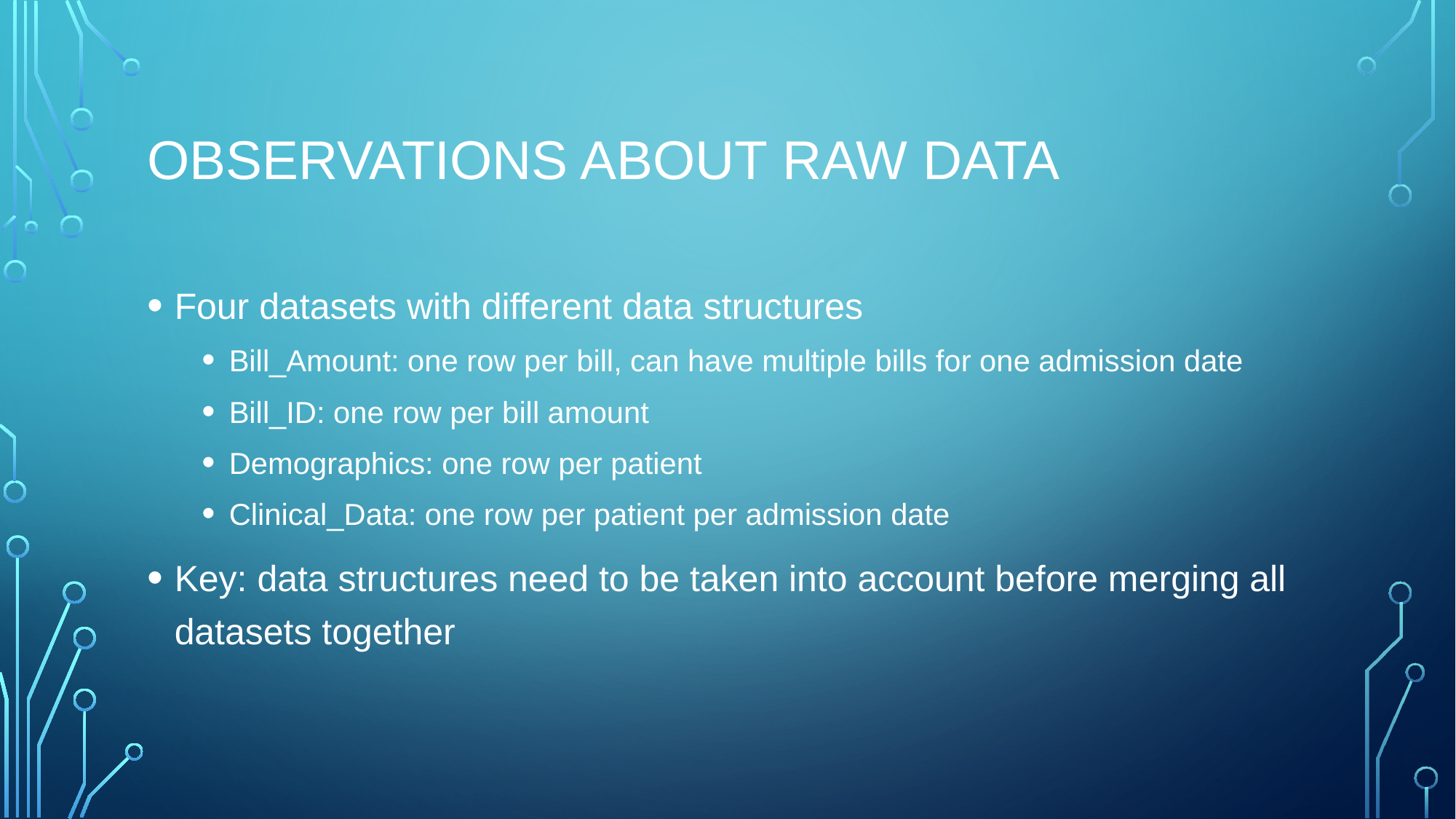

# Observations about raw data
Four datasets with different data structures
Bill_Amount: one row per bill, can have multiple bills for one admission date
Bill_ID: one row per bill amount
Demographics: one row per patient
Clinical_Data: one row per patient per admission date
Key: data structures need to be taken into account before merging all datasets together